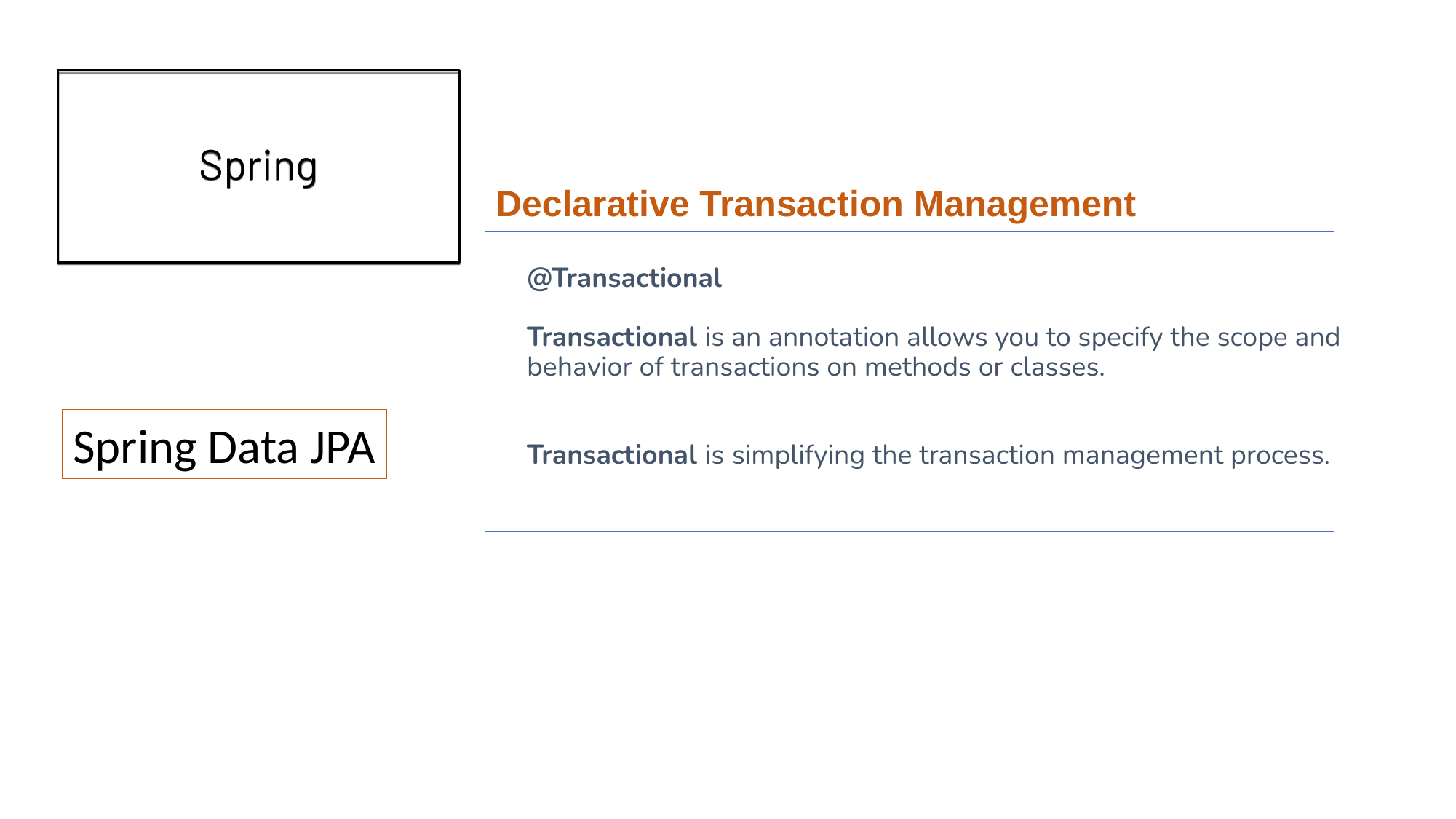

# Spring
Declarative Transaction Management
@Transactional

Transactional is an annotation allows you to specify the scope and behavior of transactions on methods or classes.

Transactional is simplifying the transaction management process.

Spring Data JPA